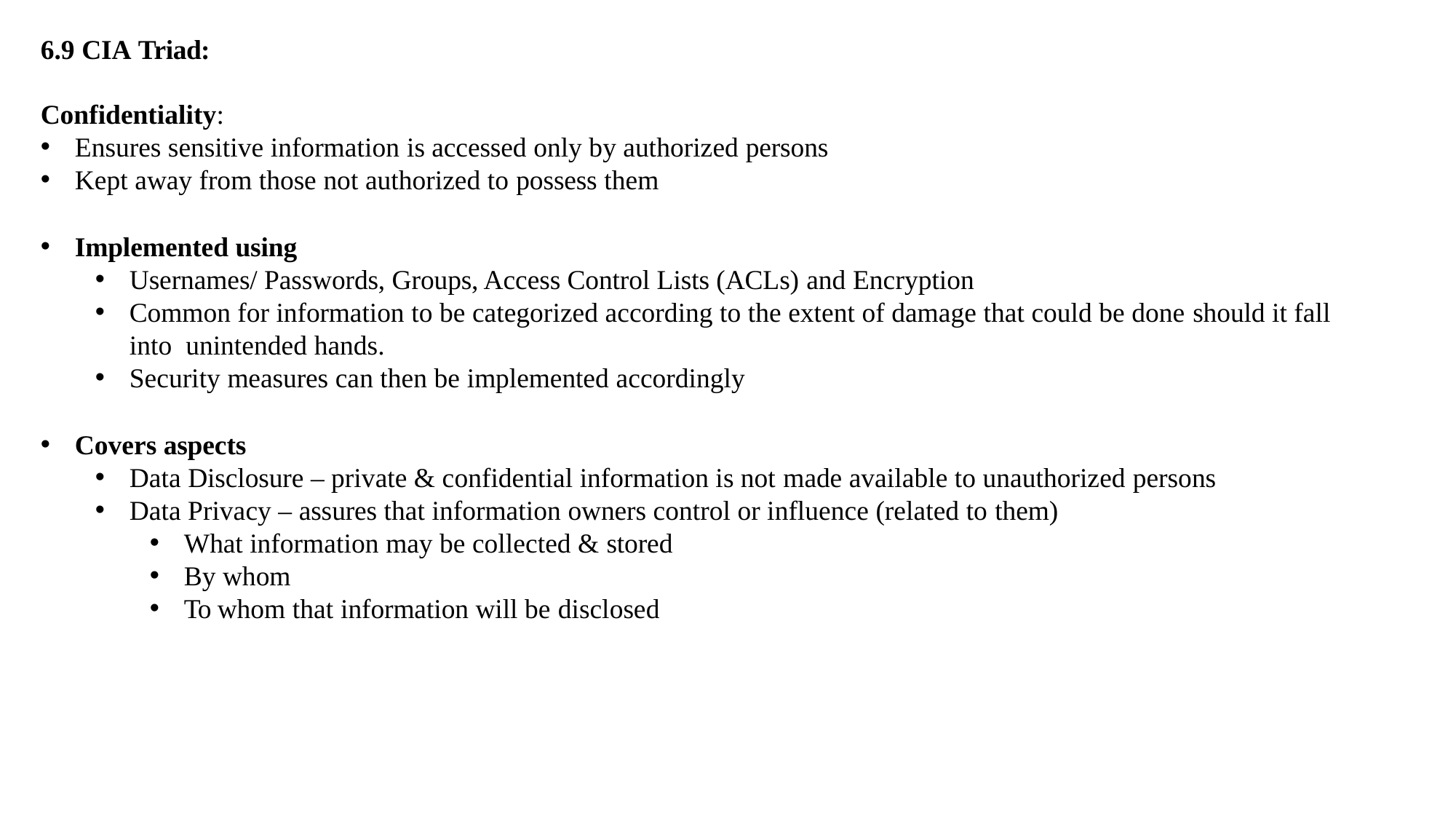

6.9 CIA Triad:

Confidentiality:
Ensures sensitive information is accessed only by authorized persons
Kept away from those not authorized to possess them

Implemented using
Usernames/ Passwords, Groups, Access Control Lists (ACLs) and Encryption
Common for information to be categorized according to the extent of damage that could be done should it fall into  unintended hands.
Security measures can then be implemented accordingly

Covers aspects
Data Disclosure – private & confidential information is not made available to unauthorized persons
Data Privacy – assures that information owners control or influence (related to them)
What information may be collected & stored
By whom
To whom that information will be disclosed